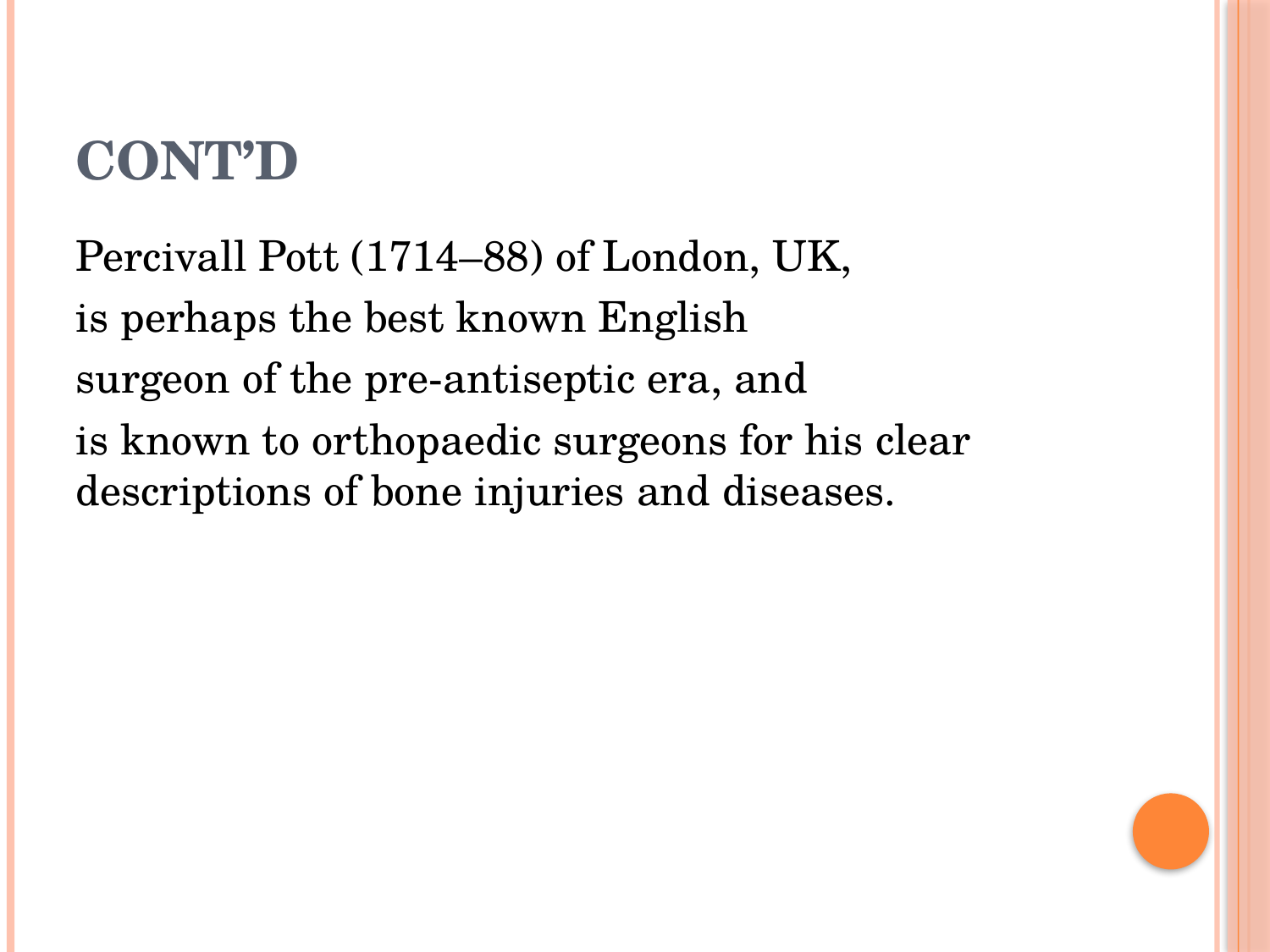

# Cont’d
Percivall Pott (1714–88) of London, UK,
is perhaps the best known English
surgeon of the pre-antiseptic era, and
is known to orthopaedic surgeons for his clear descriptions of bone injuries and diseases.